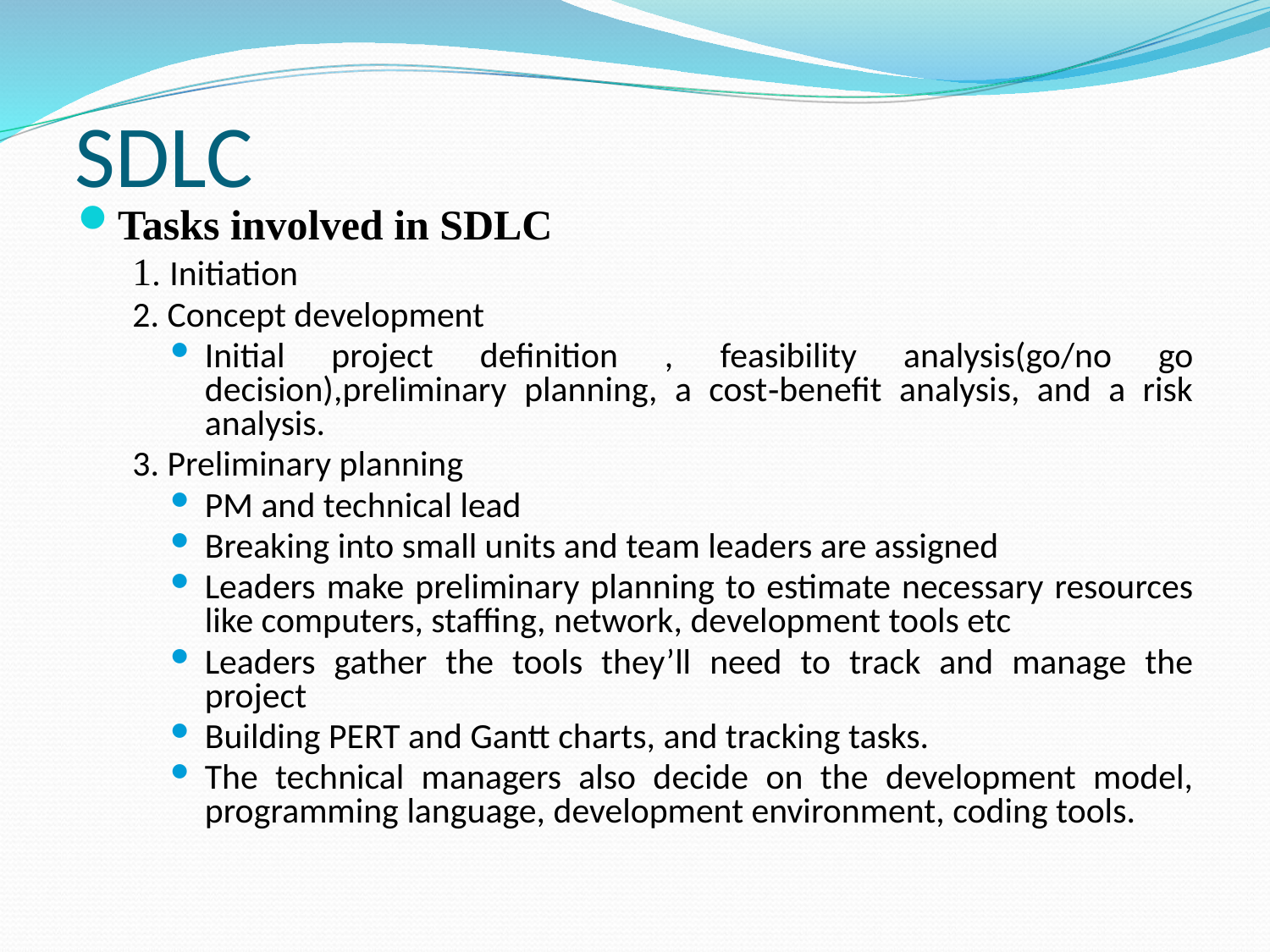

# SDLC
Tasks involved in SDLC
1. Initiation
2. Concept development
Initial project definition , feasibility analysis(go/no go decision),preliminary planning, a cost‐benefit analysis, and a risk analysis.
3. Preliminary planning
PM and technical lead
Breaking into small units and team leaders are assigned
Leaders make preliminary planning to estimate necessary resources like computers, staffing, network, development tools etc
Leaders gather the tools they’ll need to track and manage the project
Building PERT and Gantt charts, and tracking tasks.
The technical managers also decide on the development model, programming language, development environment, coding tools.